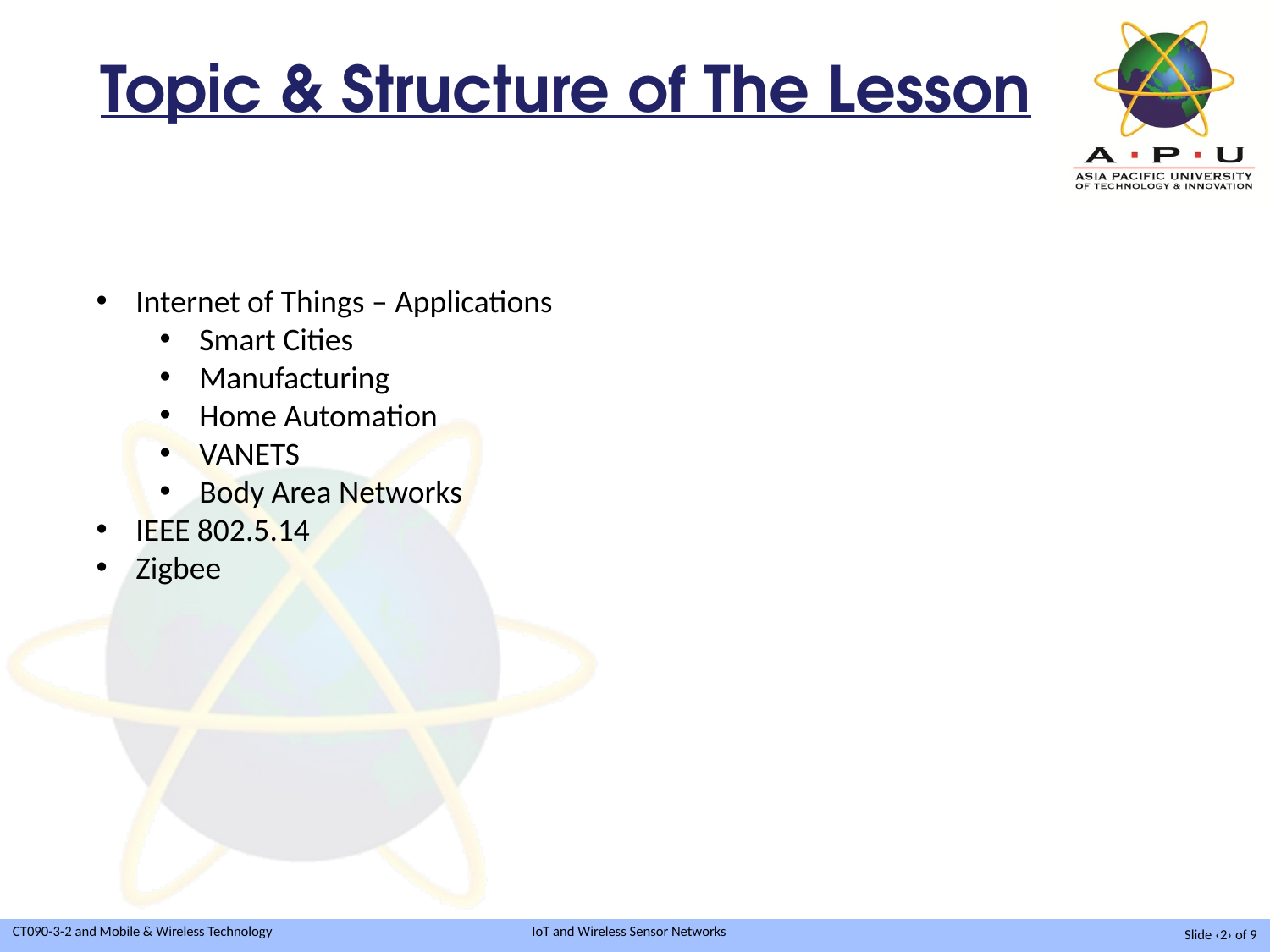

# Topic & Structure of The Lesson
Internet of Things – Applications
Smart Cities
Manufacturing
Home Automation
VANETS
Body Area Networks
IEEE 802.5.14
Zigbee
Slide ‹2› of 9